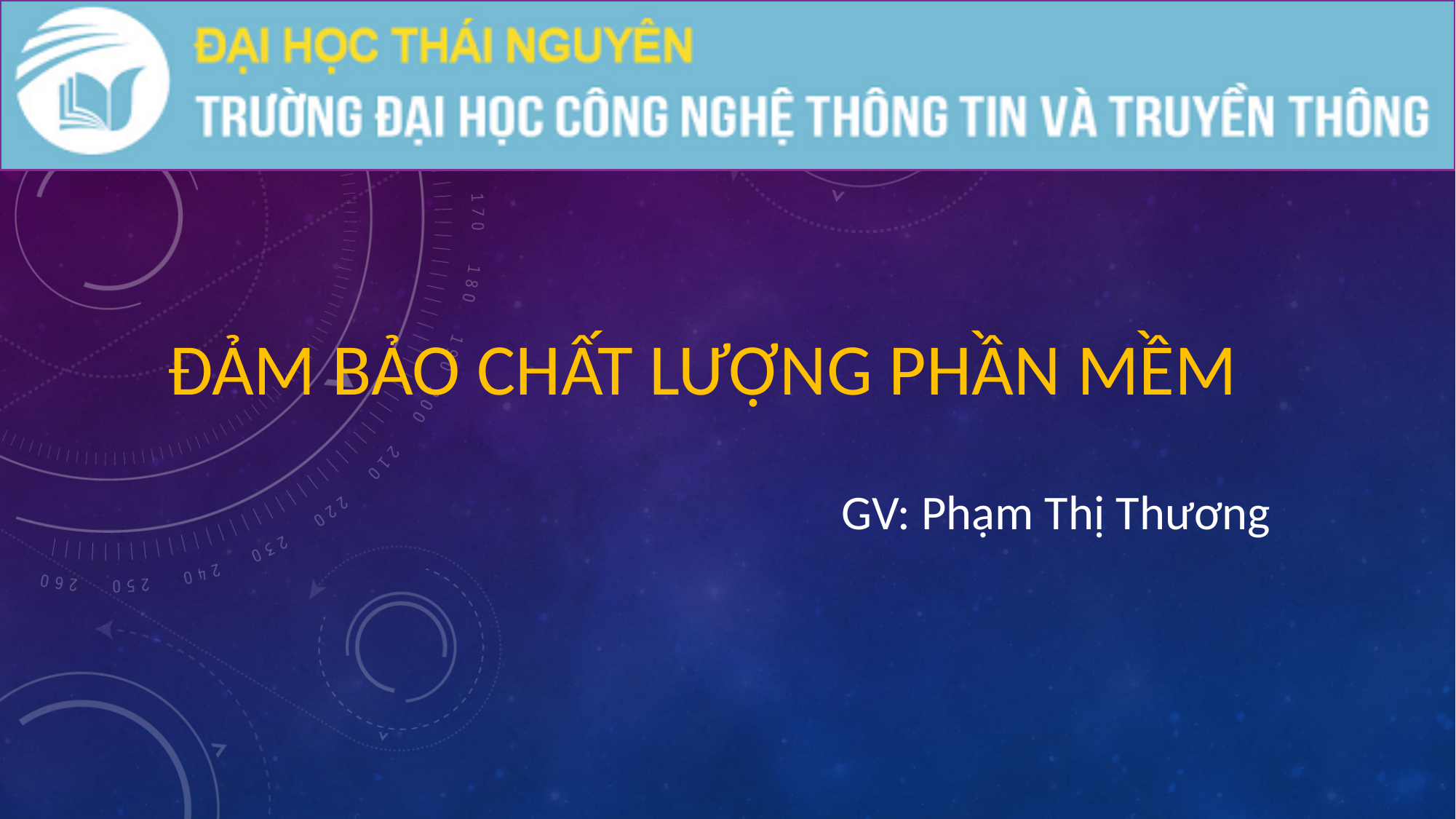

ĐẢM BẢO CHẤT LƯỢNG PHẦN MỀM
GV: Phạm Thị Thương